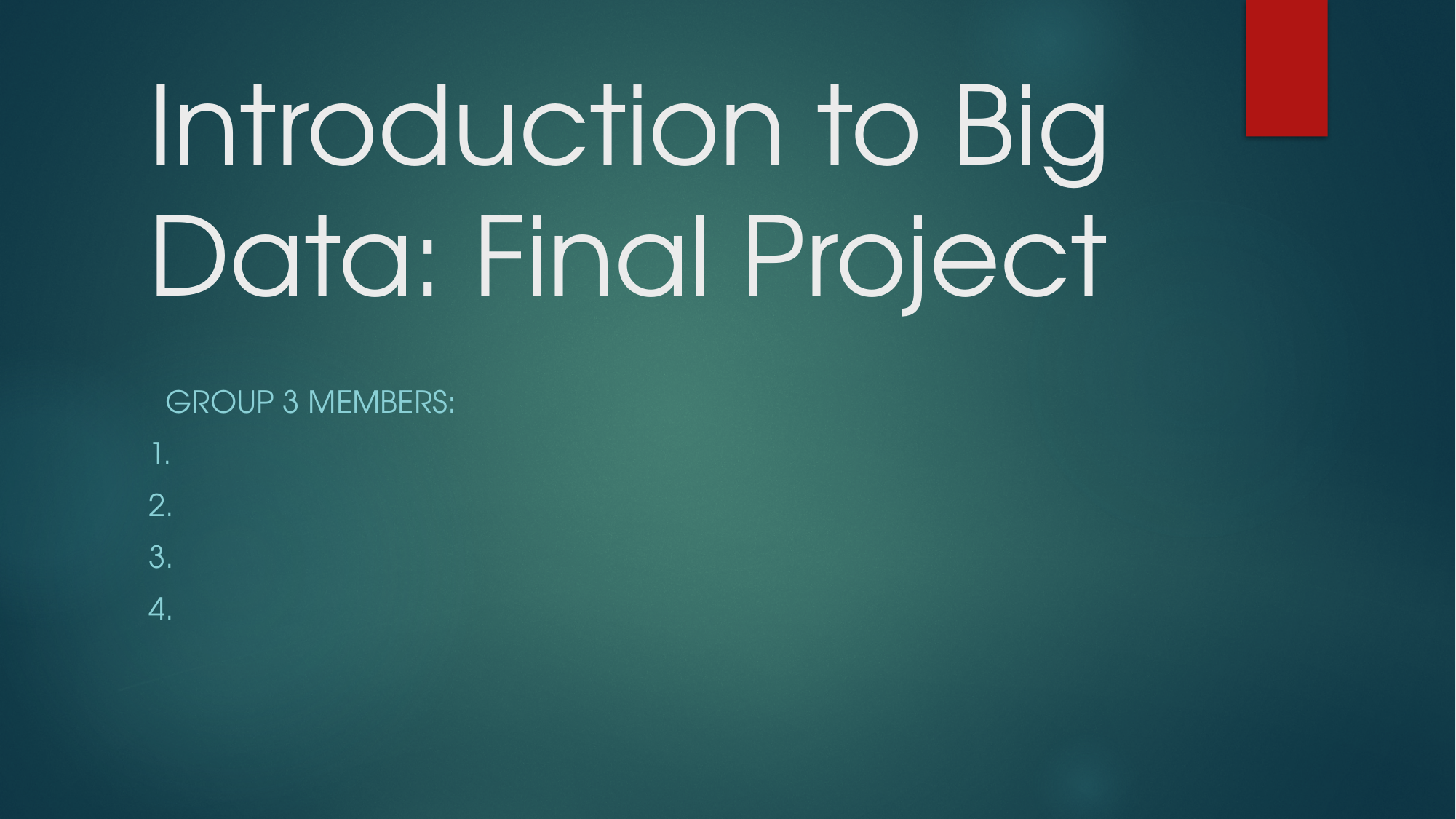

# Introduction to Big Data: Final Project
  Group 3 Members:
1.
2.
3.
4.